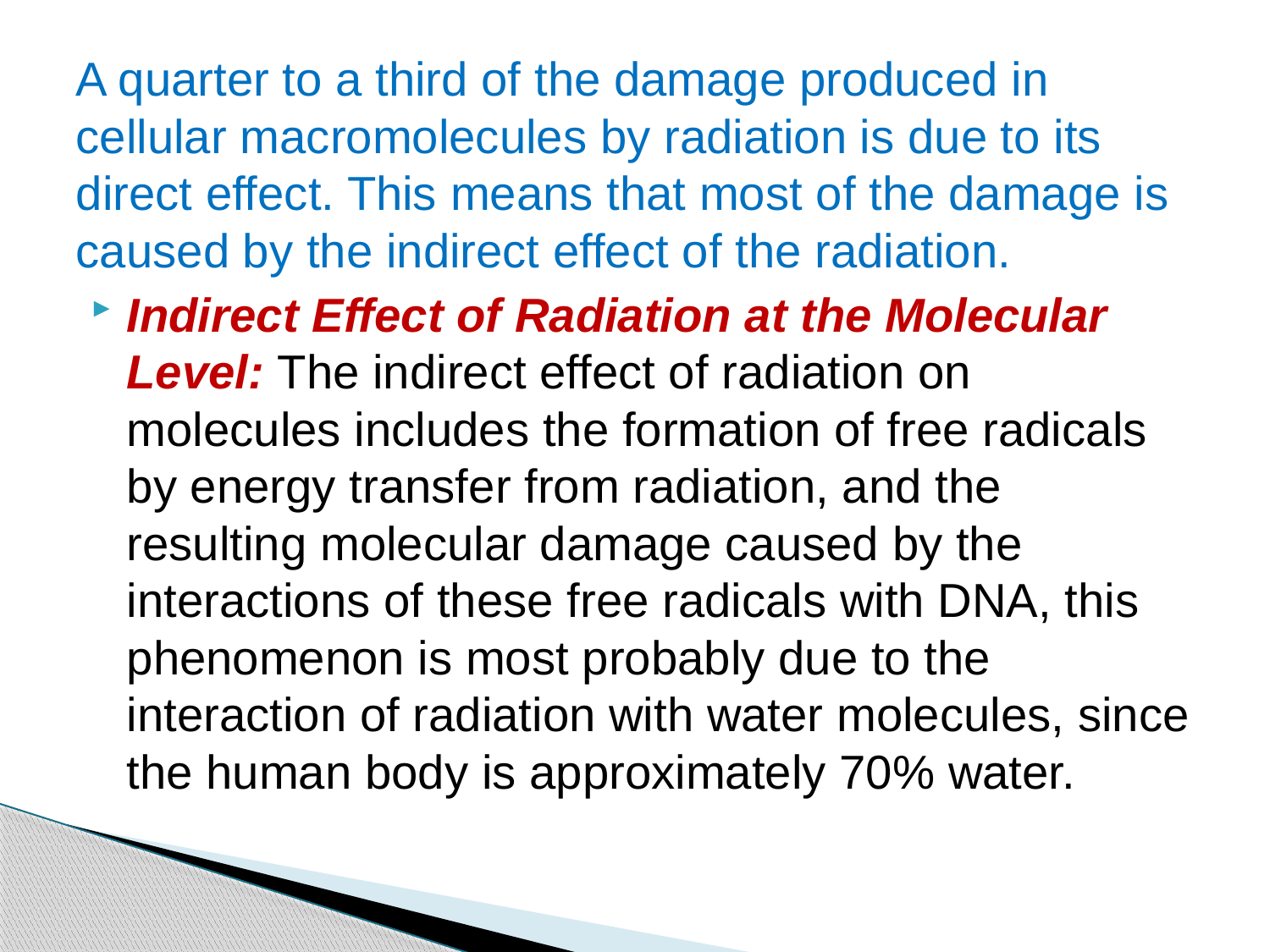

A quarter to a third of the damage produced in cellular macromolecules by radiation is due to its direct effect. This means that most of the damage is caused by the indirect effect of the radiation.
Indirect Effect of Radiation at the Molecular Level: The indirect effect of radiation on molecules includes the formation of free radicals by energy transfer from radiation, and the resulting molecular damage caused by the interactions of these free radicals with DNA, this phenomenon is most probably due to the interaction of radiation with water molecules, since the human body is approximately 70% water.